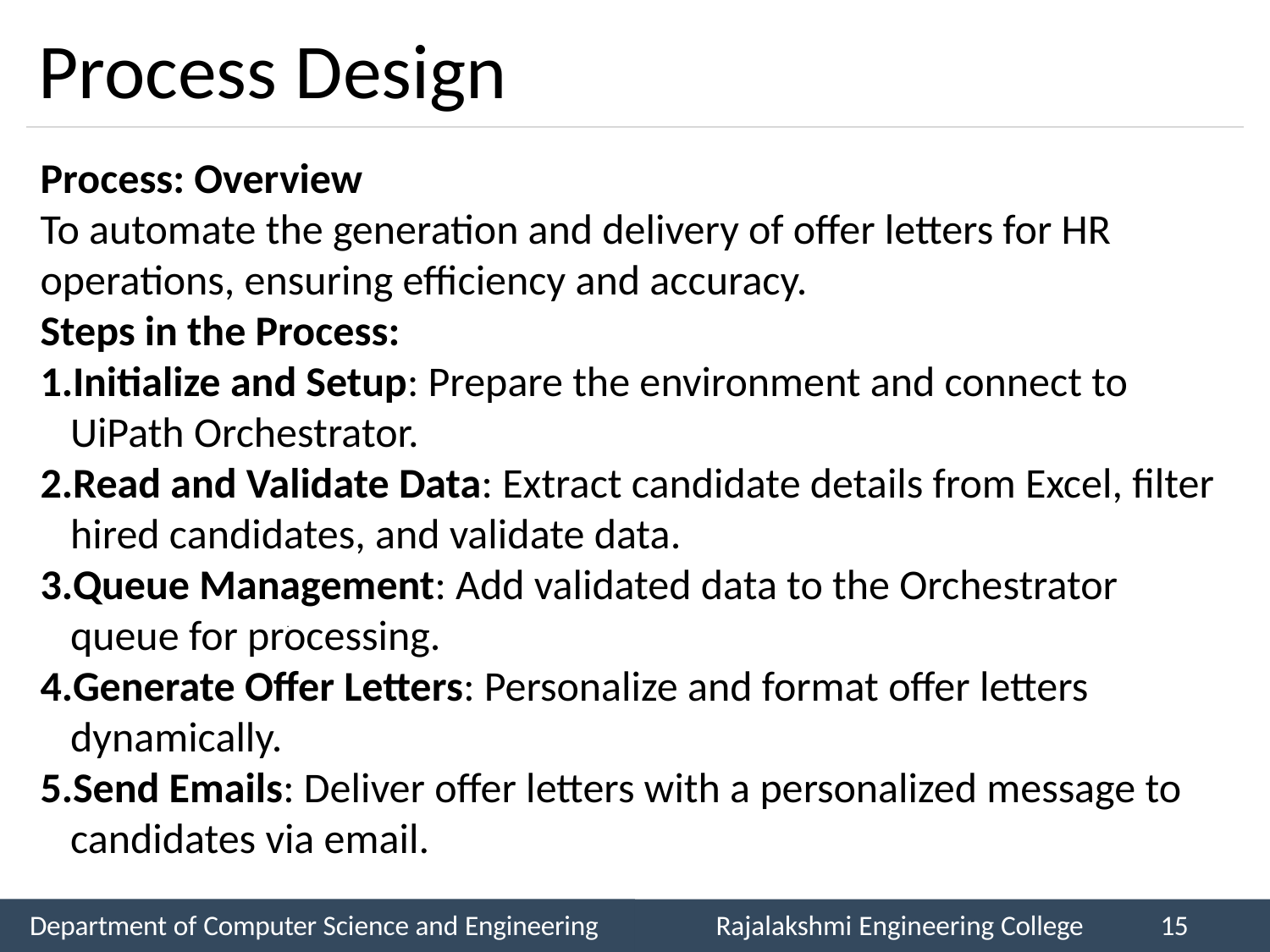

# Process Design
Process: Overview
To automate the generation and delivery of offer letters for HR operations, ensuring efficiency and accuracy.
Steps in the Process:
Initialize and Setup: Prepare the environment and connect to UiPath Orchestrator.
Read and Validate Data: Extract candidate details from Excel, filter hired candidates, and validate data.
Queue Management: Add validated data to the Orchestrator queue for processing.
Generate Offer Letters: Personalize and format offer letters dynamically.
Send Emails: Deliver offer letters with a personalized message to candidates via email.

 .
Department of Computer Science and Engineering
Rajalakshmi Engineering College
15